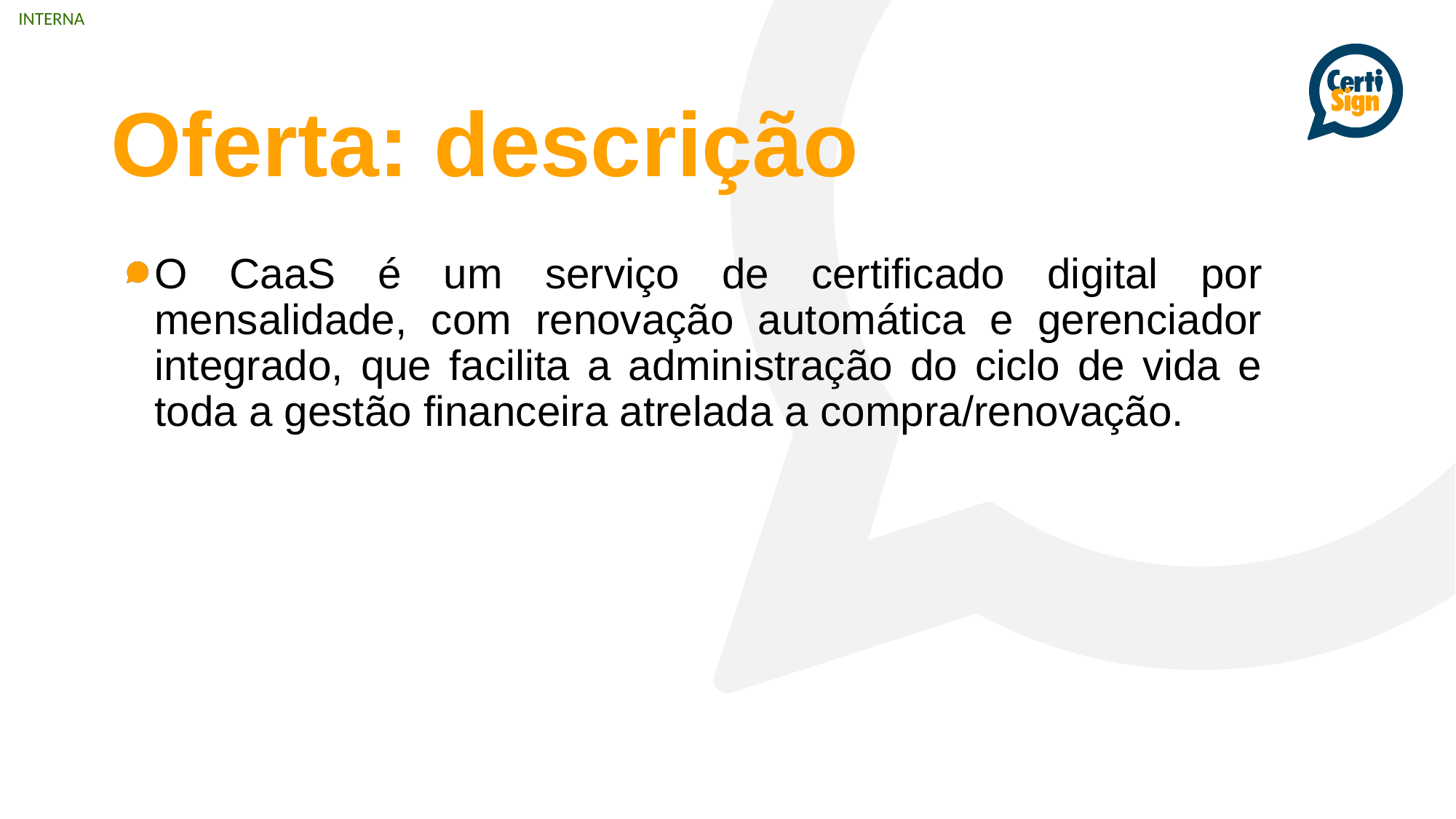

Oferta: descrição
O CaaS é um serviço de certificado digital por mensalidade, com renovação automática e gerenciador integrado, que facilita a administração do ciclo de vida e toda a gestão financeira atrelada a compra/renovação.